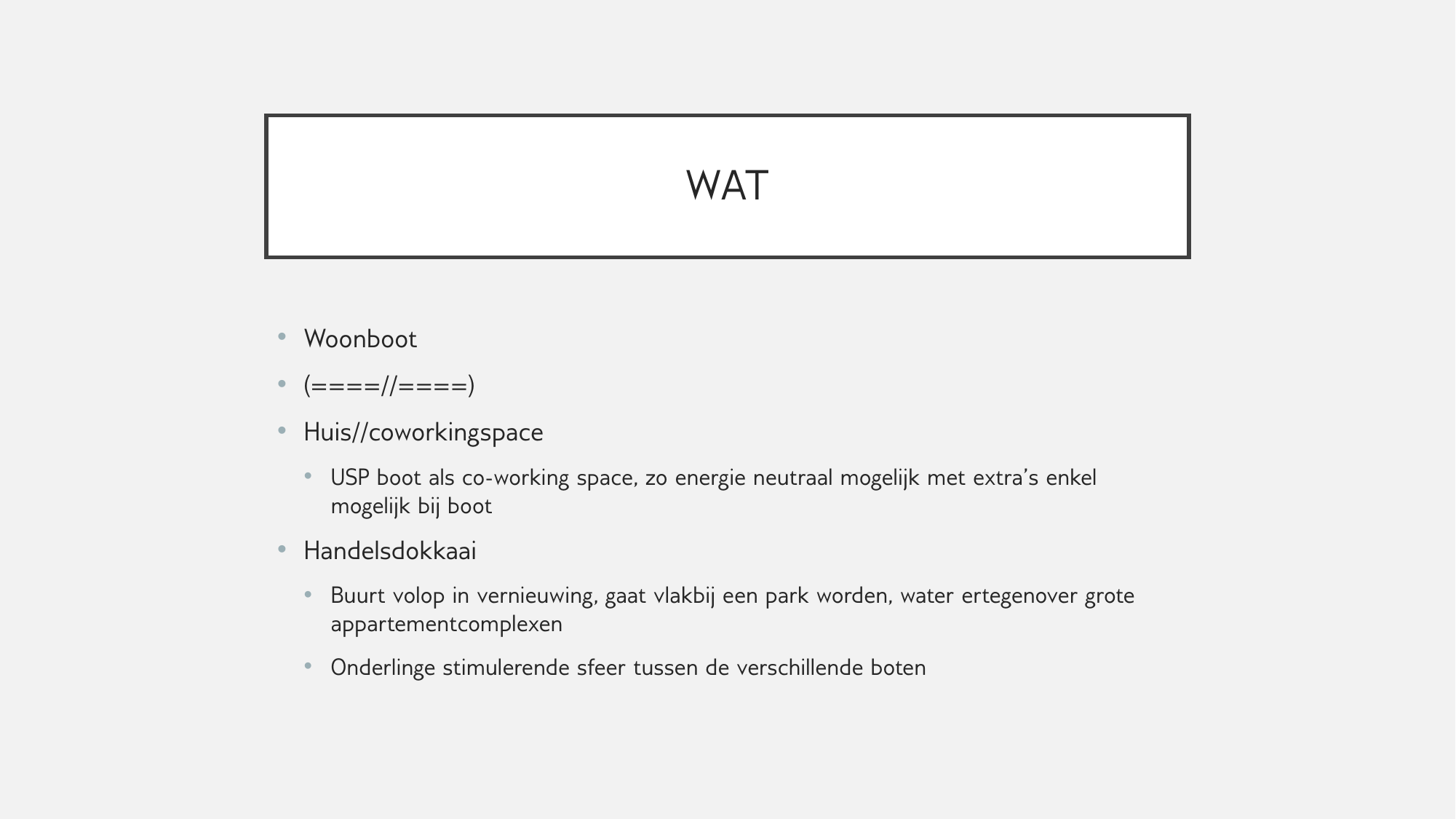

# wat
Woonboot
(====//====)
Huis//coworkingspace
USP boot als co-working space, zo energie neutraal mogelijk met extra’s enkel mogelijk bij boot
Handelsdokkaai
Buurt volop in vernieuwing, gaat vlakbij een park worden, water ertegenover grote appartementcomplexen
Onderlinge stimulerende sfeer tussen de verschillende boten